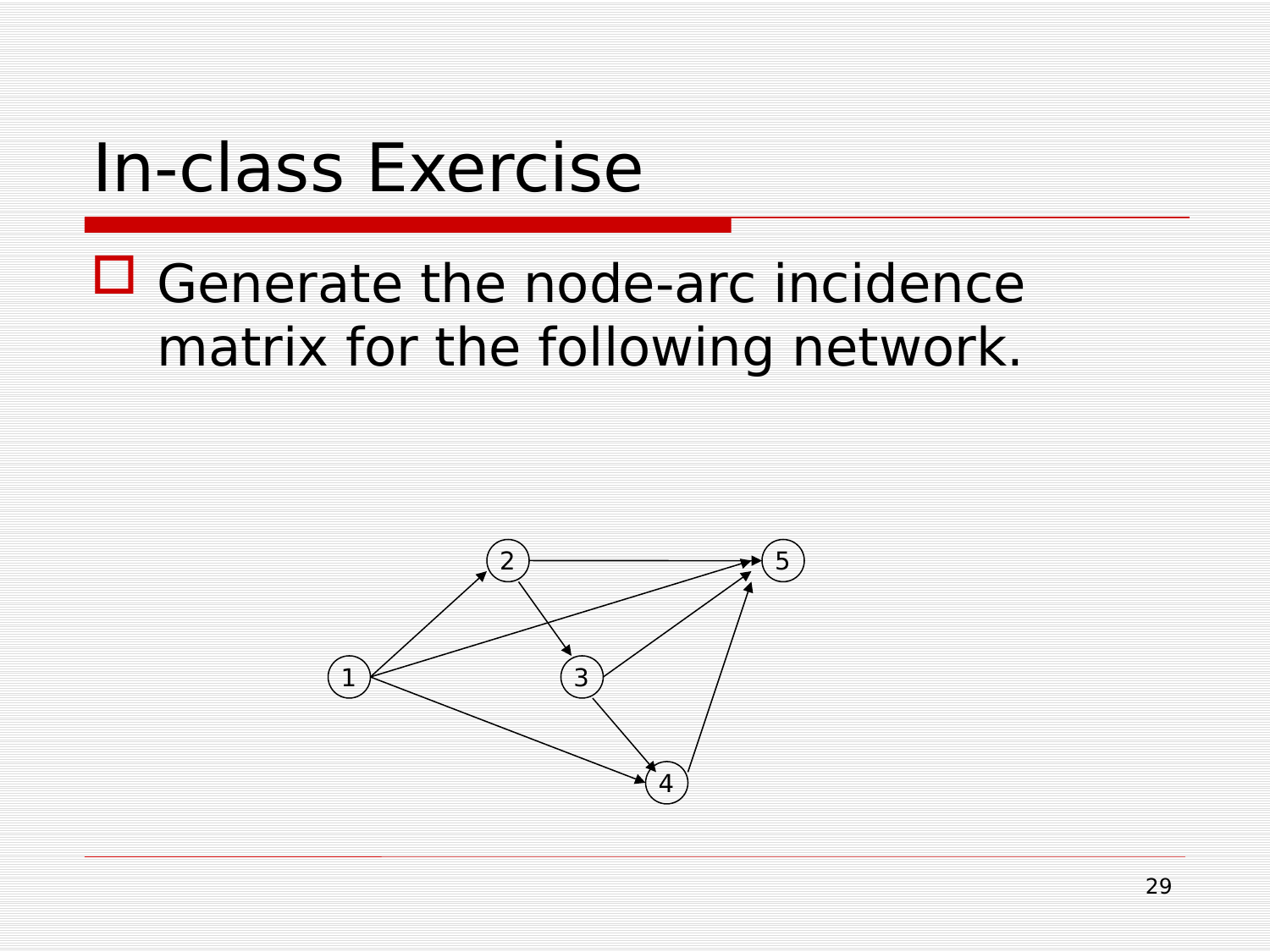

# In-class Exercise
Generate the node-arc incidence matrix for the following network.

2

5

1

3

4
29